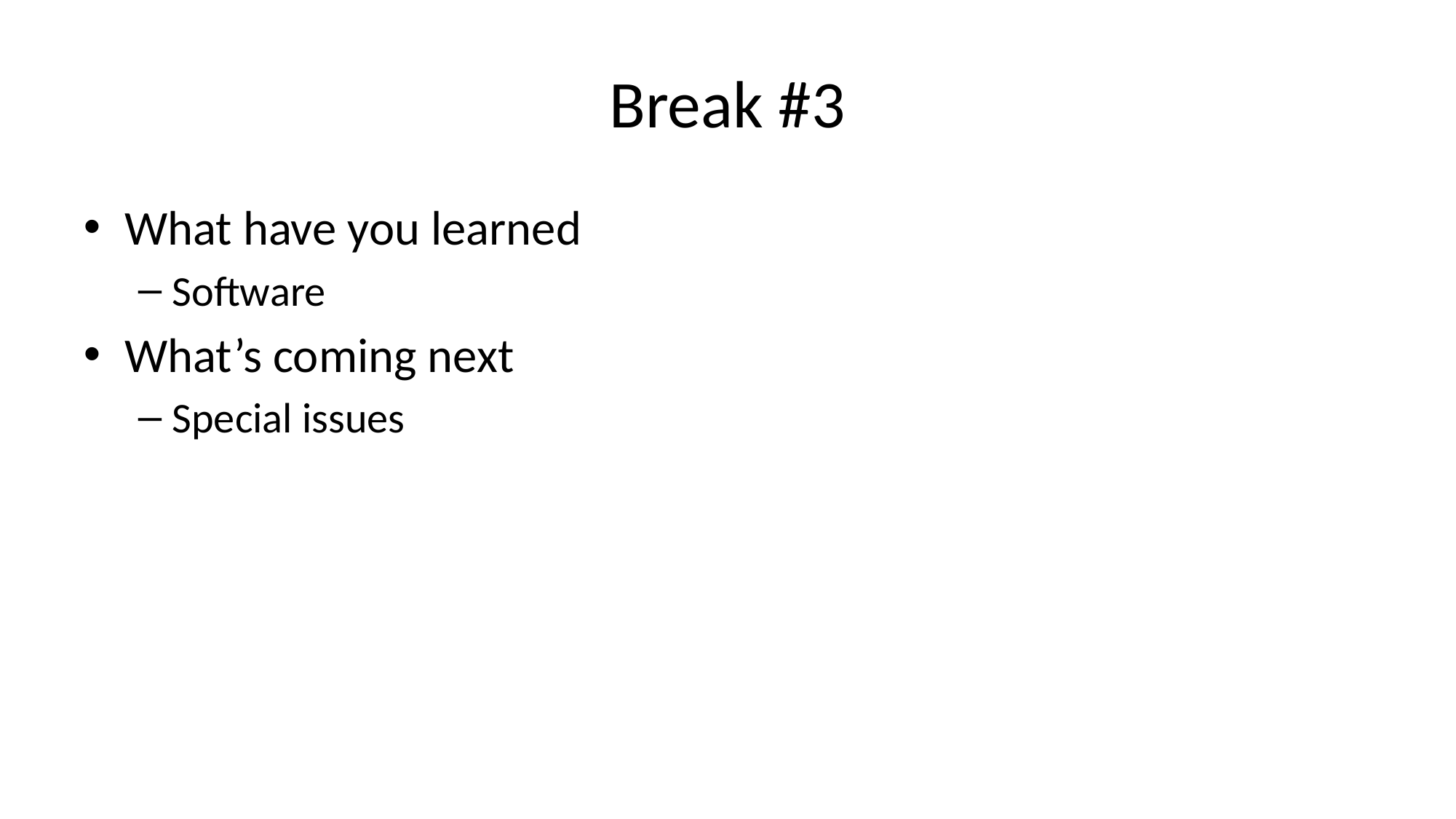

# Break #3
What have you learned
Software
What’s coming next
Special issues